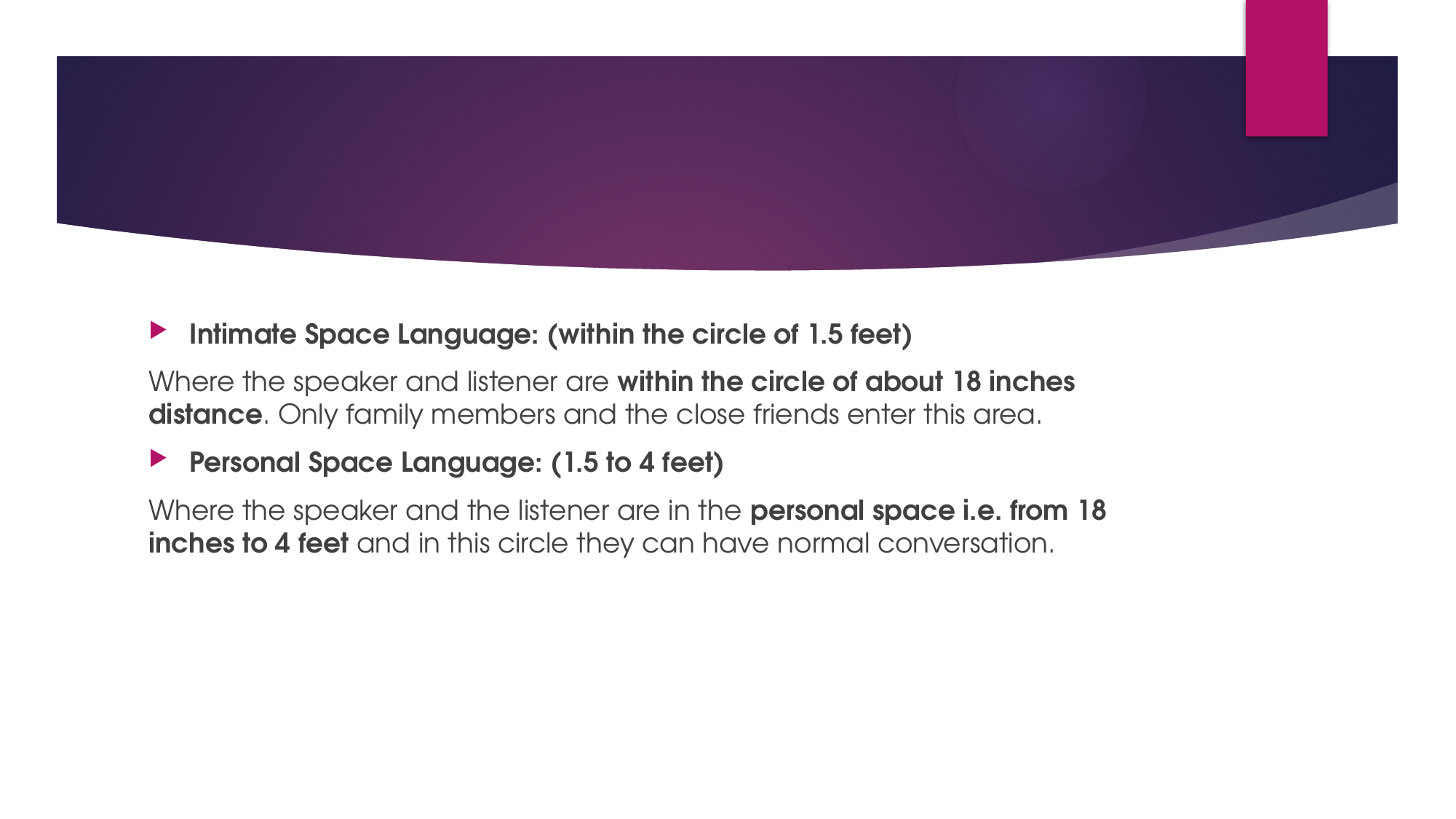

#
Intimate Space Language: (within the circle of 1.5 feet)
Where the speaker and listener are within the circle of about 18 inches distance. Only family members and the close friends enter this area.
Personal Space Language: (1.5 to 4 feet)
Where the speaker and the listener are in the personal space i.e. from 18 inches to 4 feet and in this circle they can have normal conversation.